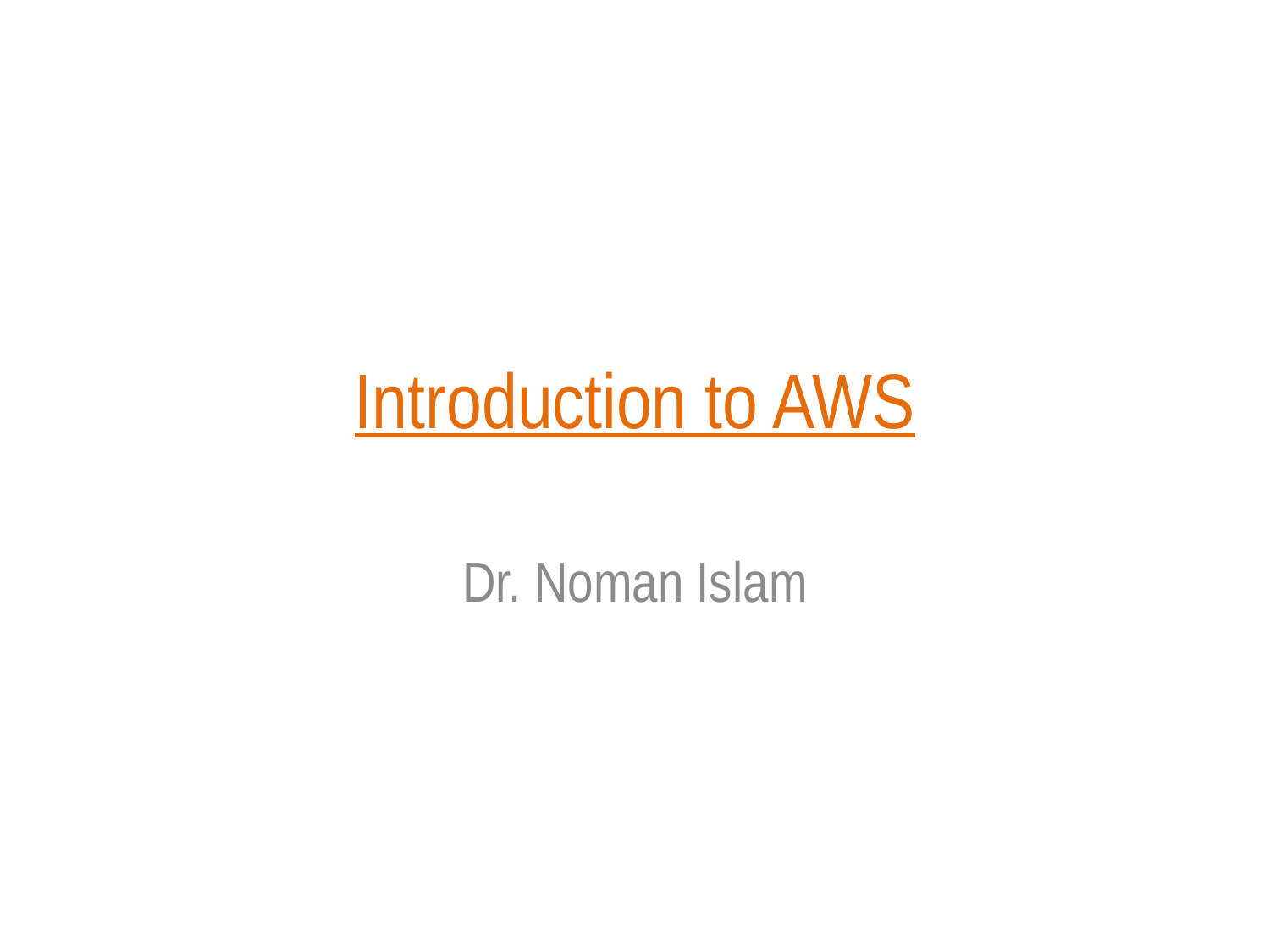

# Introduction to AWS
Dr. Noman Islam